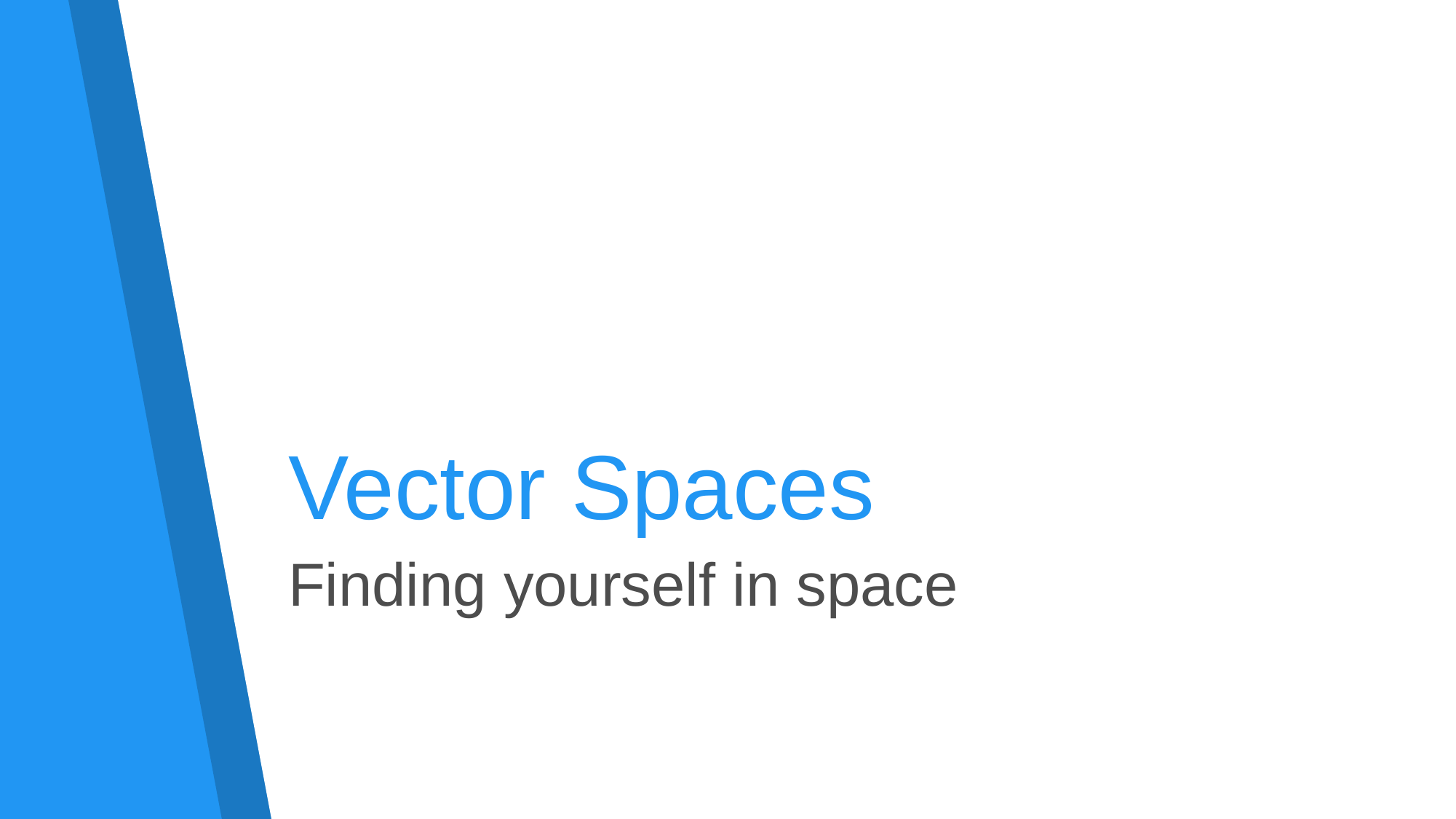

# Vector Spaces
Finding yourself in space